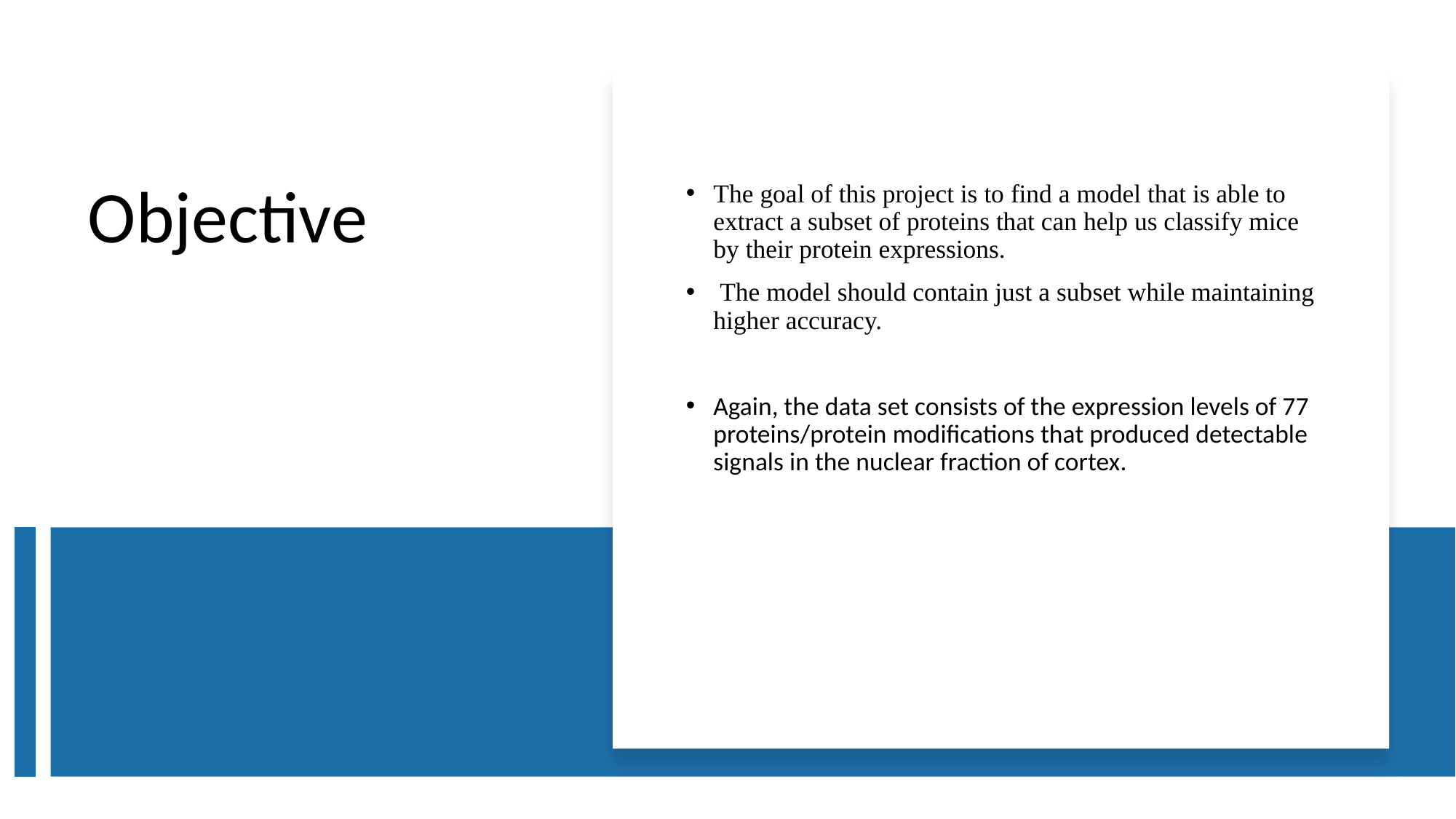

The goal of this project is to find a model that is able to extract a subset of proteins that can help us classify mice by their protein expressions.
 The model should contain just a subset while maintaining higher accuracy.

Again, the data set consists of the expression levels of 77 proteins/protein modifications that produced detectable signals in the nuclear fraction of cortex.

# Objective